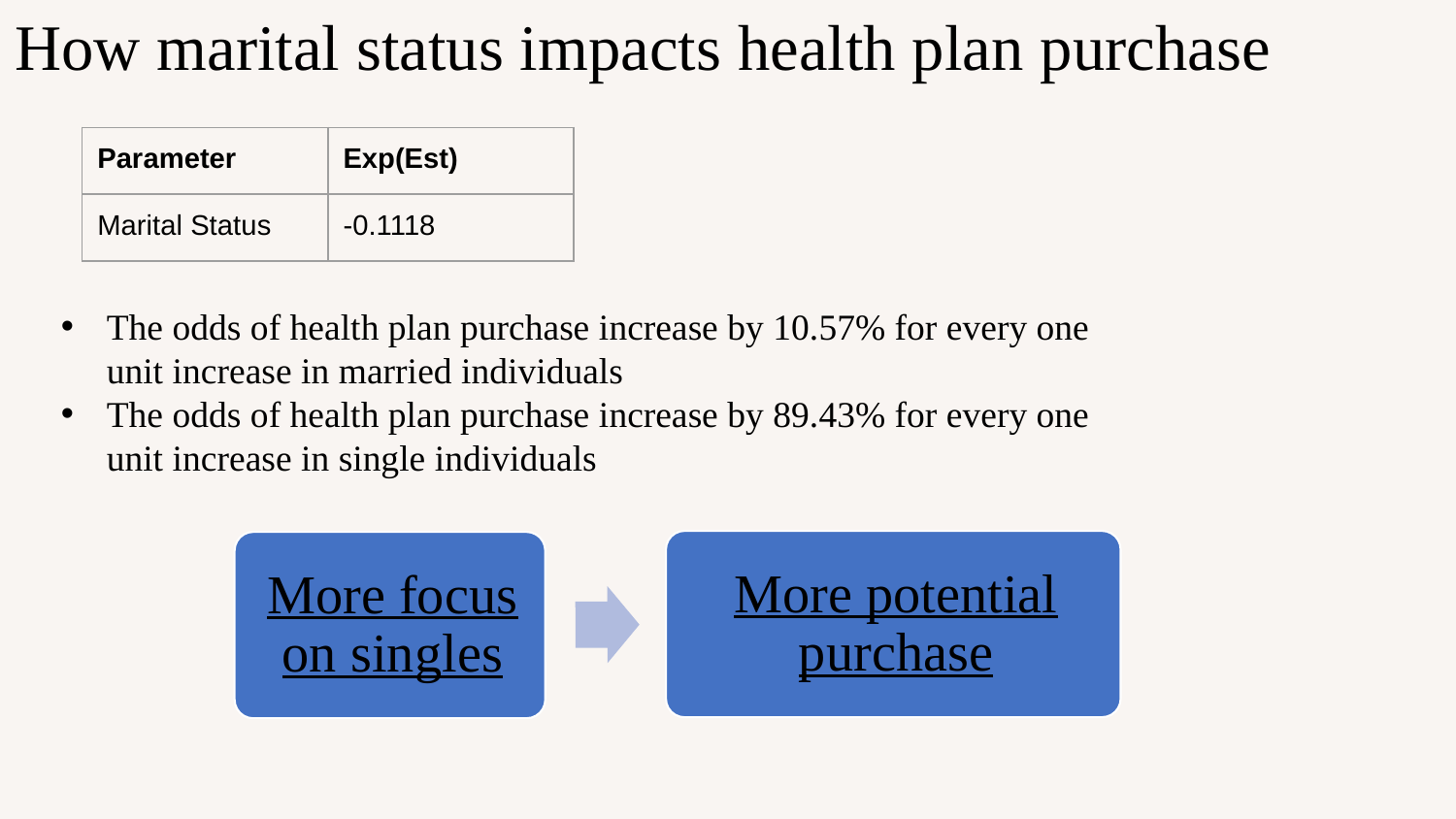

# How marital status impacts health plan purchase
| Parameter | Exp(Est) |
| --- | --- |
| Marital Status | -0.1118 |
The odds of health plan purchase increase by 10.57% for every one unit increase in married individuals
The odds of health plan purchase increase by 89.43% for every one unit increase in single individuals
More focus on singles

More potential purchase